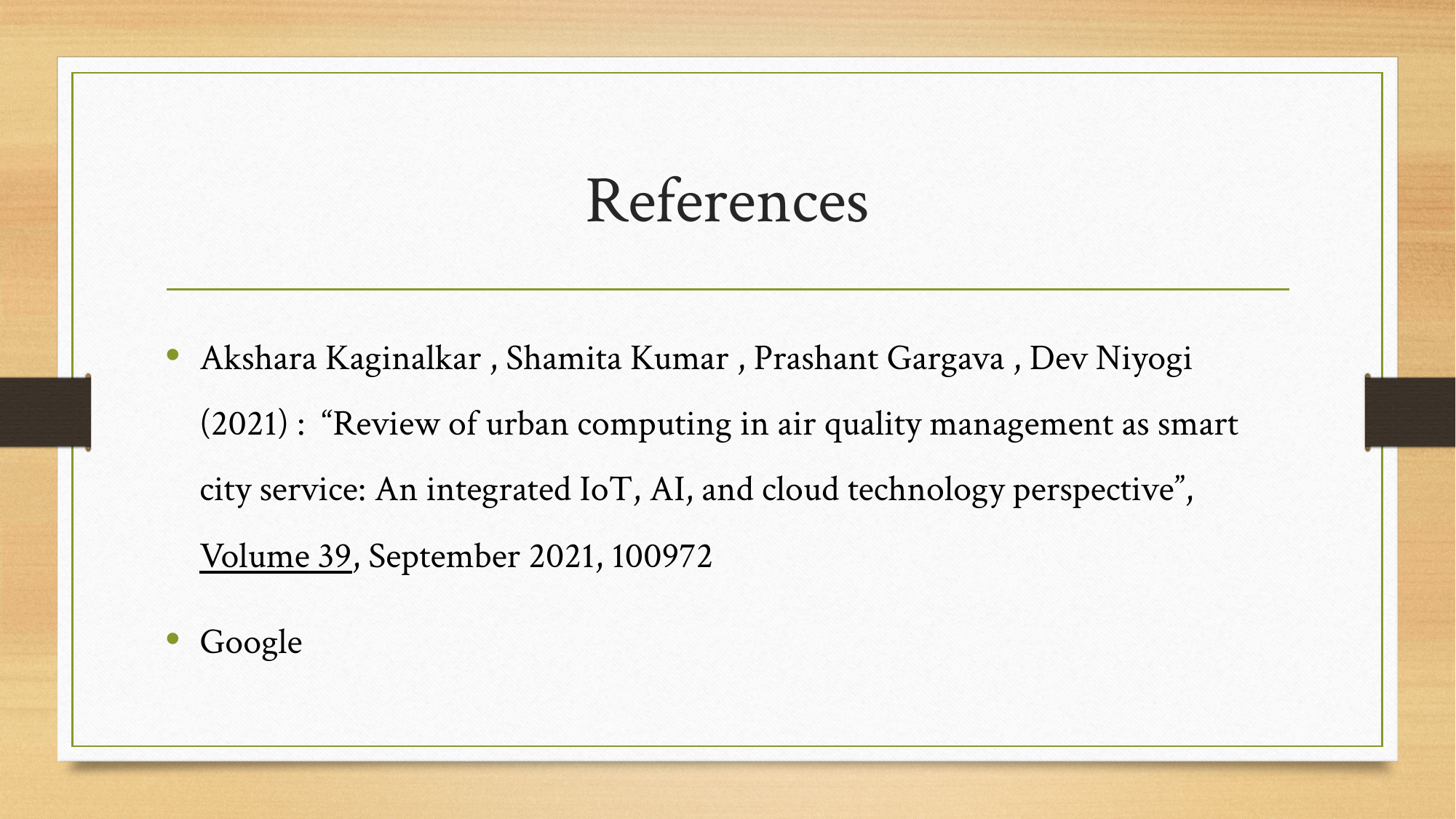

# References
Akshara Kaginalkar , Shamita Kumar , Prashant Gargava , Dev Niyogi (2021) :  “Review of urban computing in air quality management as smart city service: An integrated IoT, AI, and cloud technology perspective”, Volume 39, September 2021, 100972
Google